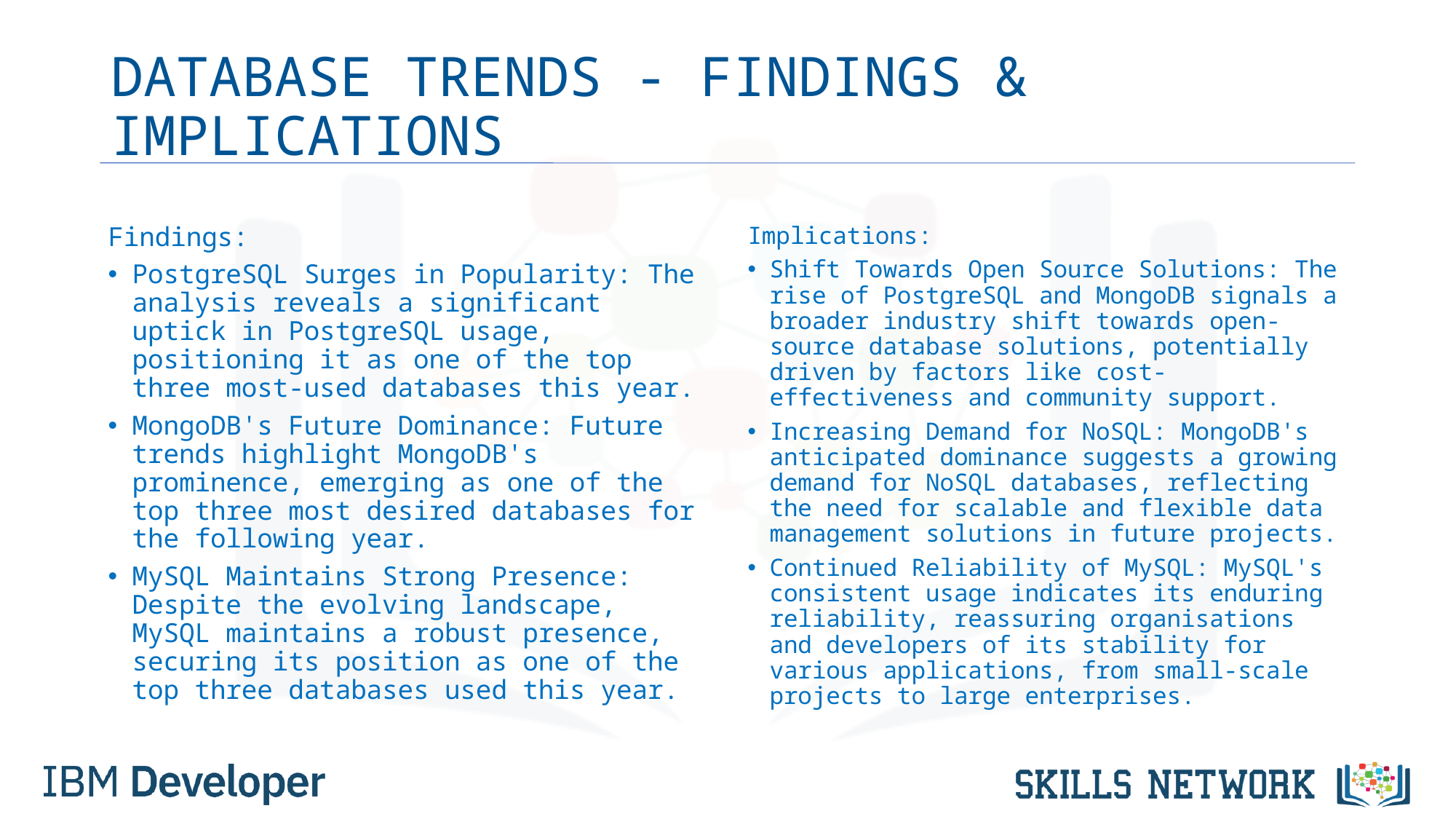

# DATABASE TRENDS - FINDINGS & IMPLICATIONS
Findings:
PostgreSQL Surges in Popularity: The analysis reveals a significant uptick in PostgreSQL usage, positioning it as one of the top three most-used databases this year.
MongoDB's Future Dominance: Future trends highlight MongoDB's prominence, emerging as one of the top three most desired databases for the following year.
MySQL Maintains Strong Presence: Despite the evolving landscape, MySQL maintains a robust presence, securing its position as one of the top three databases used this year.
Implications:
Shift Towards Open Source Solutions: The rise of PostgreSQL and MongoDB signals a broader industry shift towards open-source database solutions, potentially driven by factors like cost-effectiveness and community support.
Increasing Demand for NoSQL: MongoDB's anticipated dominance suggests a growing demand for NoSQL databases, reflecting the need for scalable and flexible data management solutions in future projects.
Continued Reliability of MySQL: MySQL's consistent usage indicates its enduring reliability, reassuring organisations and developers of its stability for various applications, from small-scale projects to large enterprises.